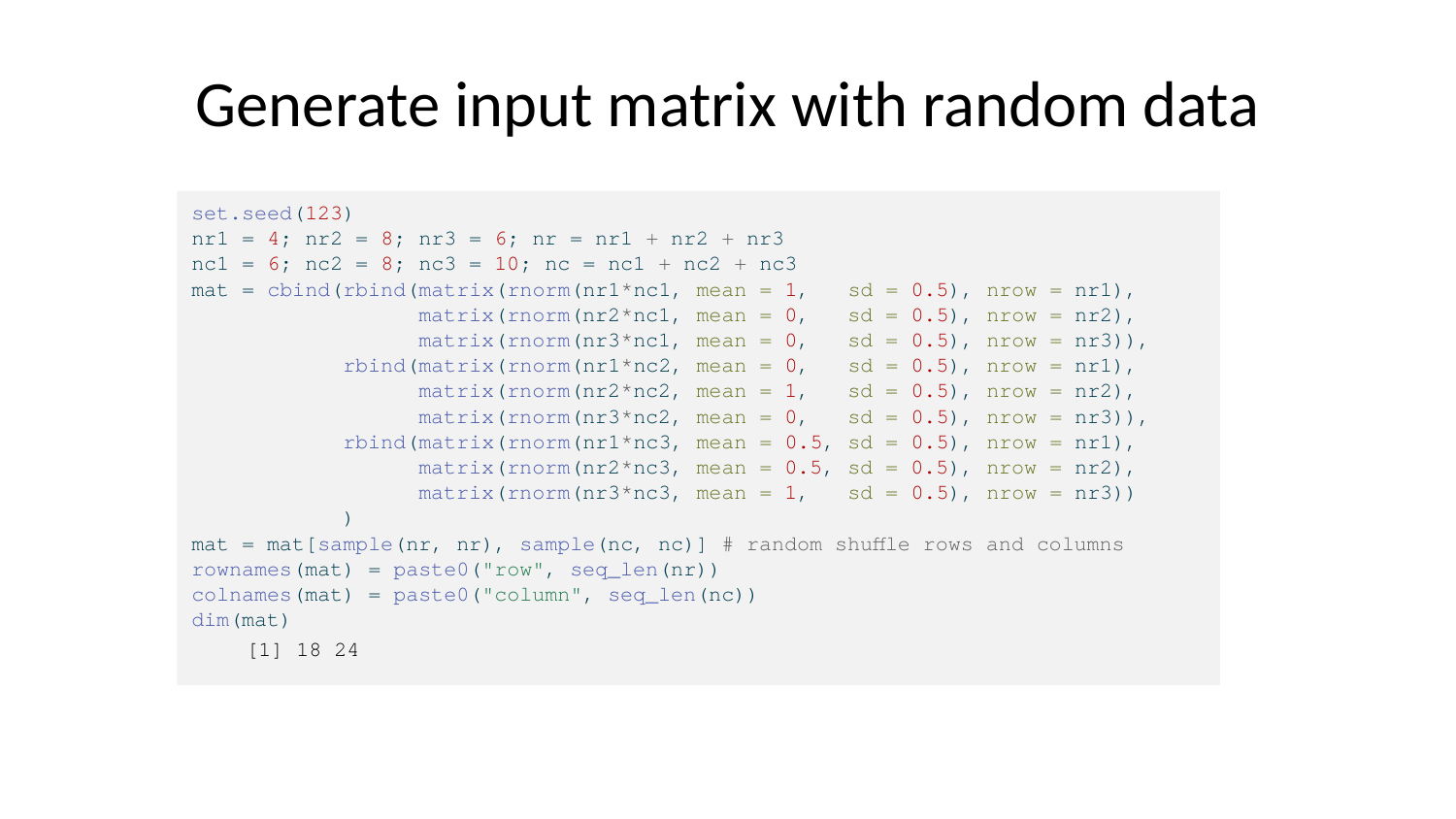

# Generate input matrix with random data
set.seed(123)
nr1 = 4; nr2 = 8; nr3 = 6; nr = nr1 + nr2 + nr3
nc1 = 6; nc2 = 8; nc3 = 10; nc = nc1 + nc2 + nc3
mat = cbind(rbind(matrix(rnorm(nr1*nc1, mean = 1,   sd = 0.5), nrow = nr1),
                  matrix(rnorm(nr2*nc1, mean = 0,   sd = 0.5), nrow = nr2),
                  matrix(rnorm(nr3*nc1, mean = 0,   sd = 0.5), nrow = nr3)),
            rbind(matrix(rnorm(nr1*nc2, mean = 0,   sd = 0.5), nrow = nr1),
                  matrix(rnorm(nr2*nc2, mean = 1,   sd = 0.5), nrow = nr2),
                  matrix(rnorm(nr3*nc2, mean = 0,   sd = 0.5), nrow = nr3)),
            rbind(matrix(rnorm(nr1*nc3, mean = 0.5, sd = 0.5), nrow = nr1),
                  matrix(rnorm(nr2*nc3, mean = 0.5, sd = 0.5), nrow = nr2),
                  matrix(rnorm(nr3*nc3, mean = 1,   sd = 0.5), nrow = nr3))
            )
mat = mat[sample(nr, nr), sample(nc, nc)] # random shuffle rows and columns
rownames(mat) = paste0("row", seq_len(nr))
colnames(mat) = paste0("column", seq_len(nc))
dim(mat)
[1] 18 24